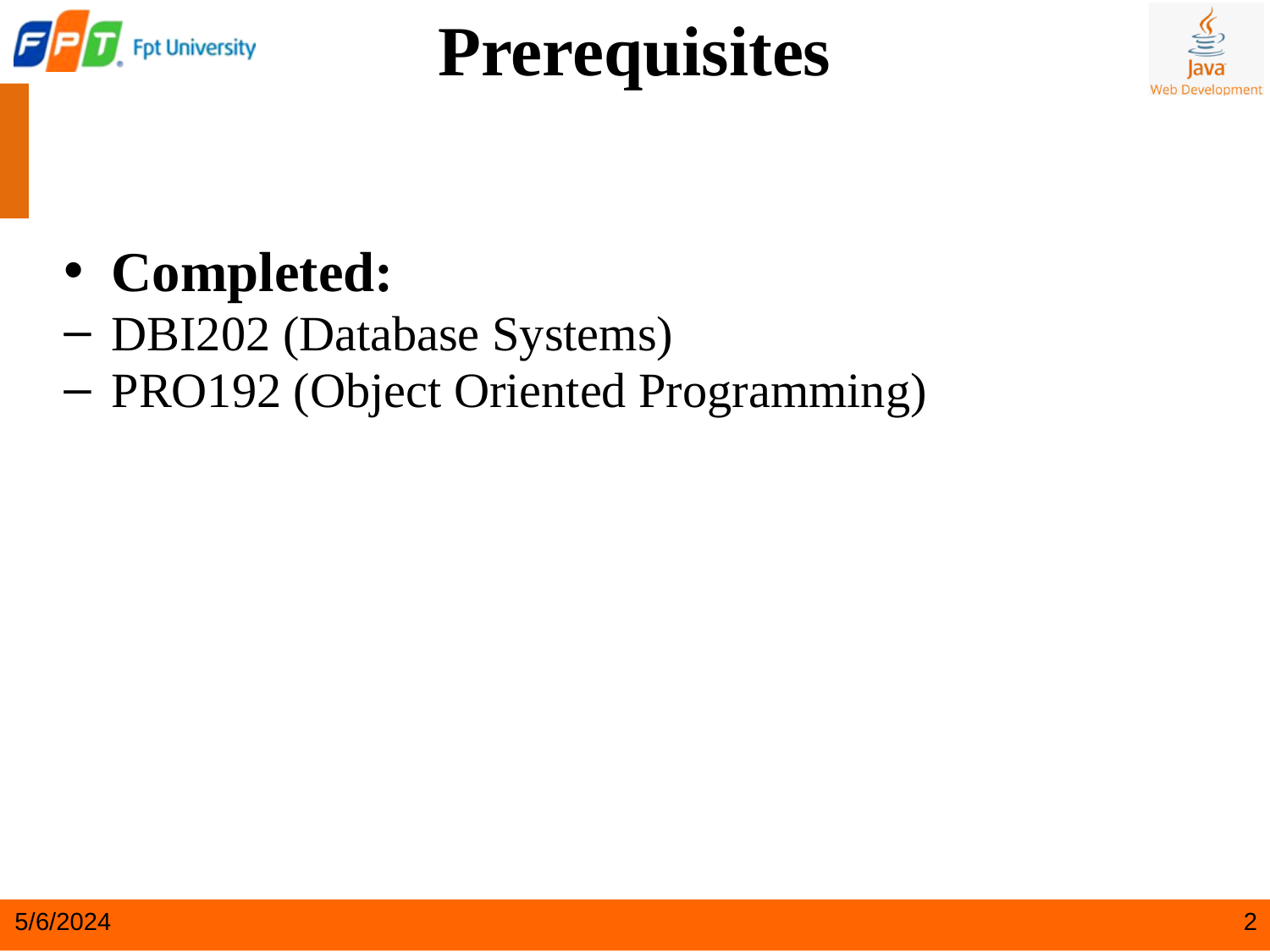

# Prerequisites
Completed:
DBI202 (Database Systems)
PRO192 (Object Oriented Programming)
5/6/2024
2